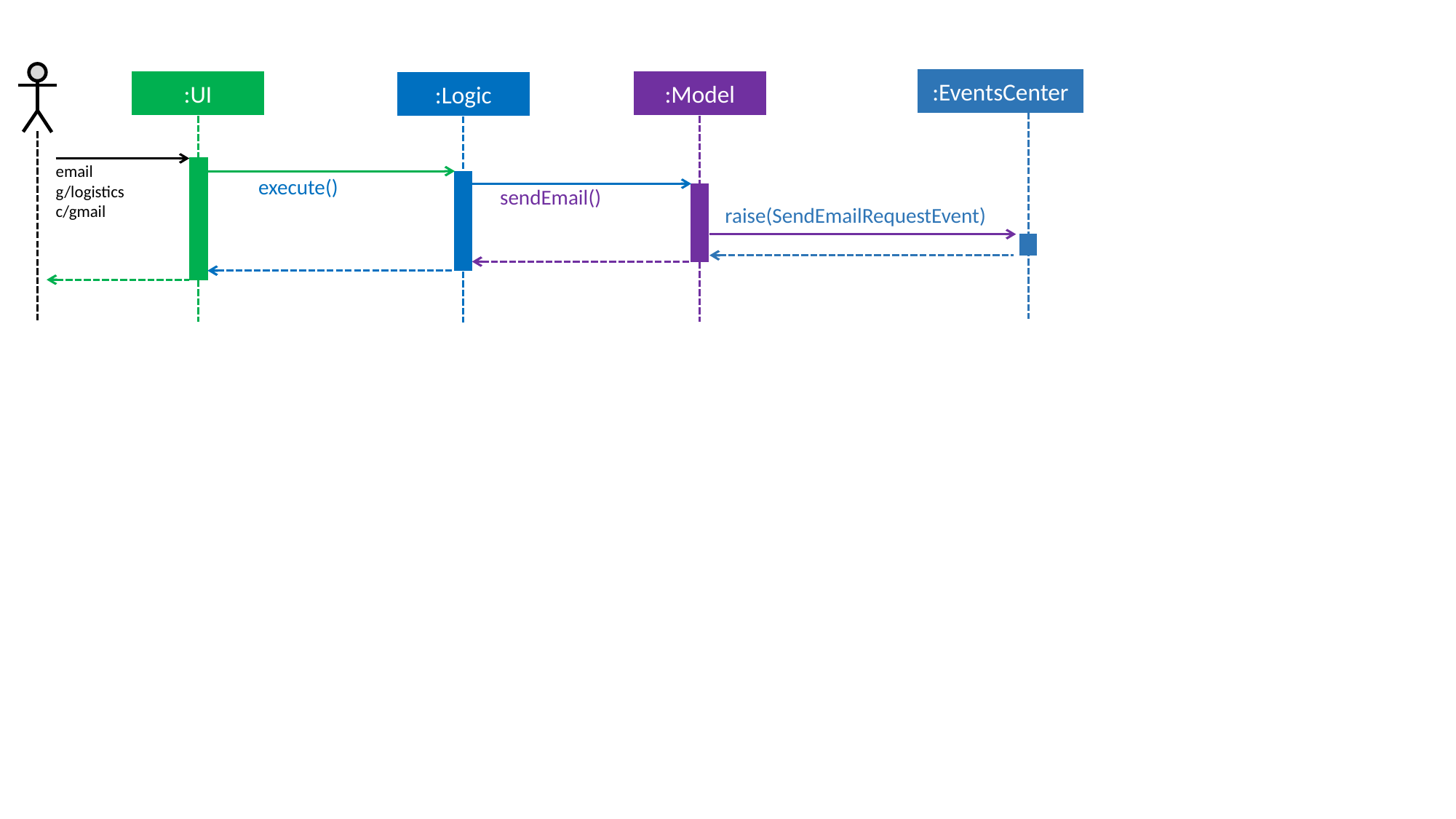

:EventsCenter
:UI
:Model
:Logic

email g/logistics c/gmail

execute()
sendEmail()

raise(SendEmailRequestEvent)